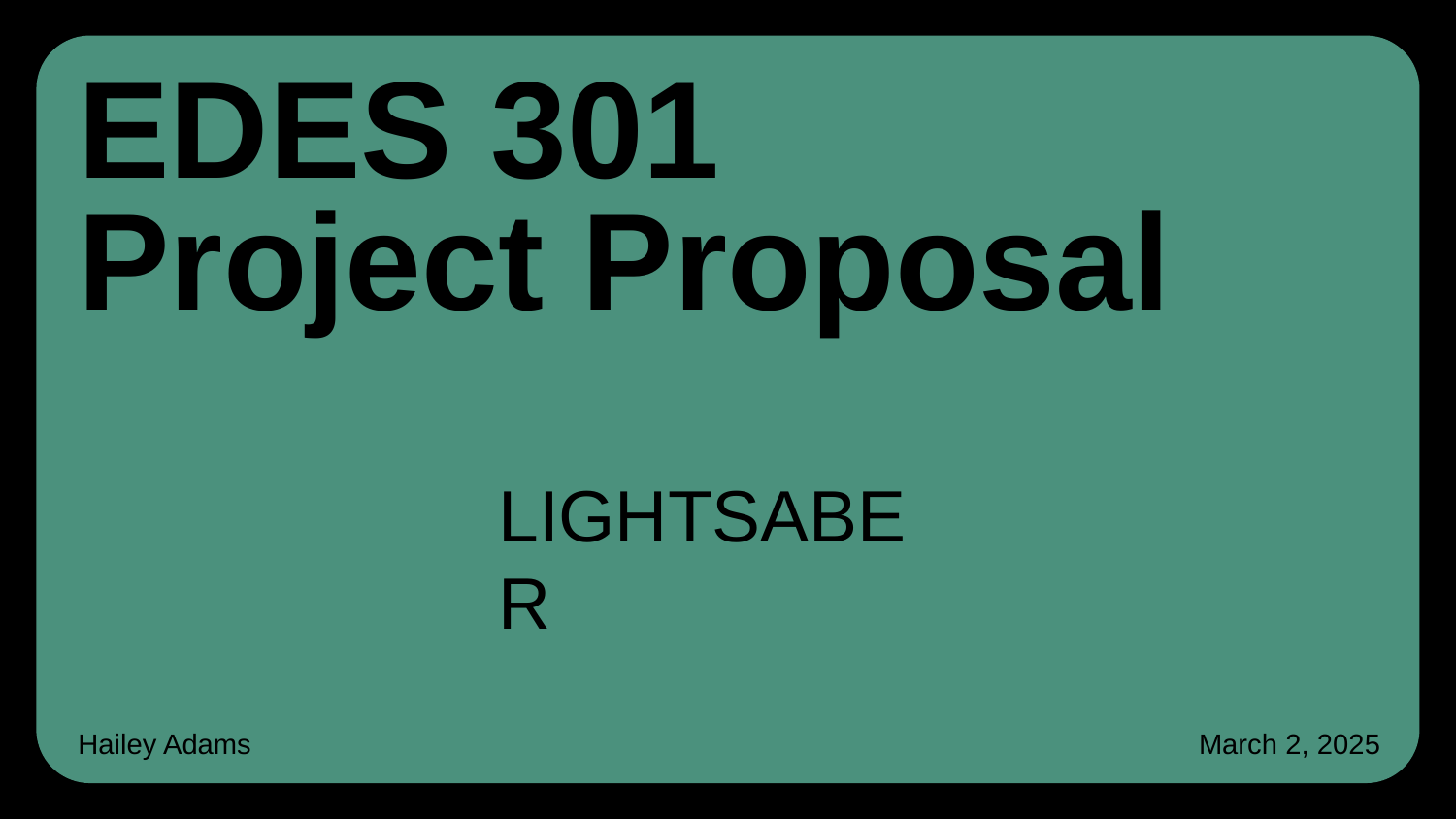

# EDES 301
Project Proposal
LIGHTSABER
Hailey Adams
March 2, 2025

1